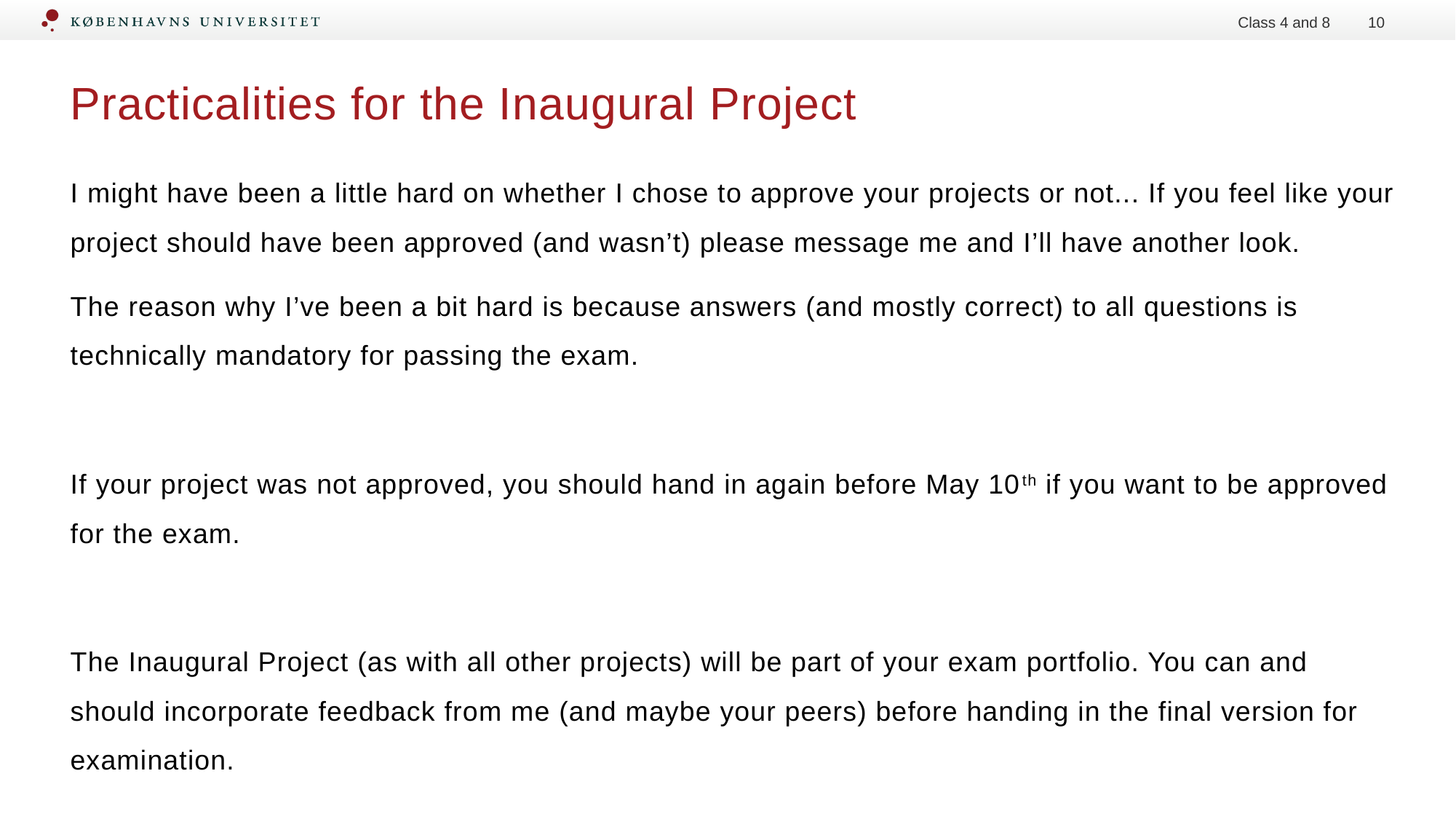

Class 4 and 8
10
# Practicalities for the Inaugural Project
I might have been a little hard on whether I chose to approve your projects or not... If you feel like your project should have been approved (and wasn’t) please message me and I’ll have another look.
The reason why I’ve been a bit hard is because answers (and mostly correct) to all questions is technically mandatory for passing the exam.

If your project was not approved, you should hand in again before May 10th if you want to be approved for the exam.

The Inaugural Project (as with all other projects) will be part of your exam portfolio. You can and should incorporate feedback from me (and maybe your peers) before handing in the final version for examination.